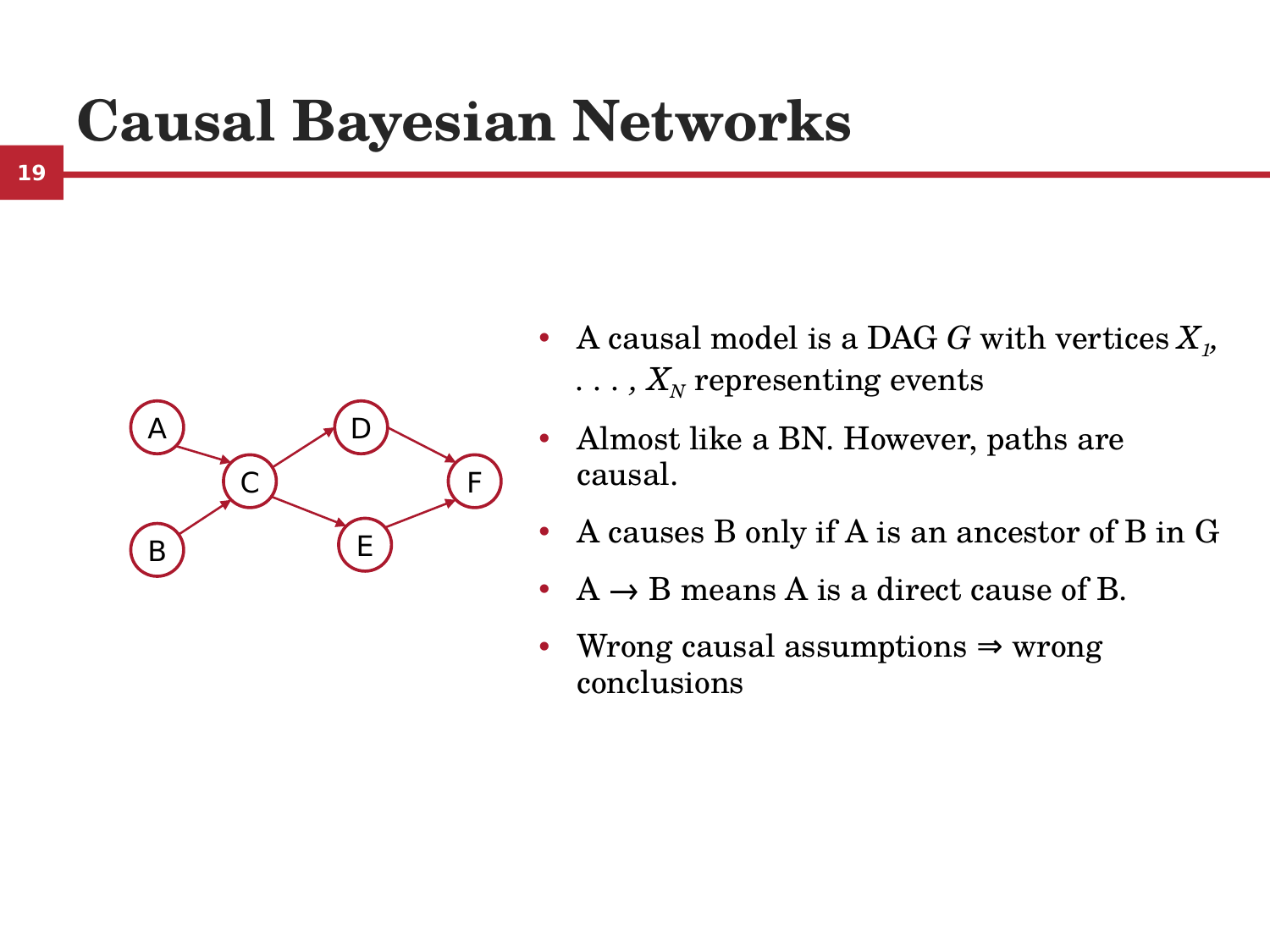

# Causal Bayesian Networks
A causal model is a DAG G with vertices X1, . . . , XN representing events
Almost like a BN. However, paths are causal.
A causes B only if A is an ancestor of B in G
A → B means A is a direct cause of B.
Wrong causal assumptions ⇒ wrong conclusions
A
D
C
F
E
B